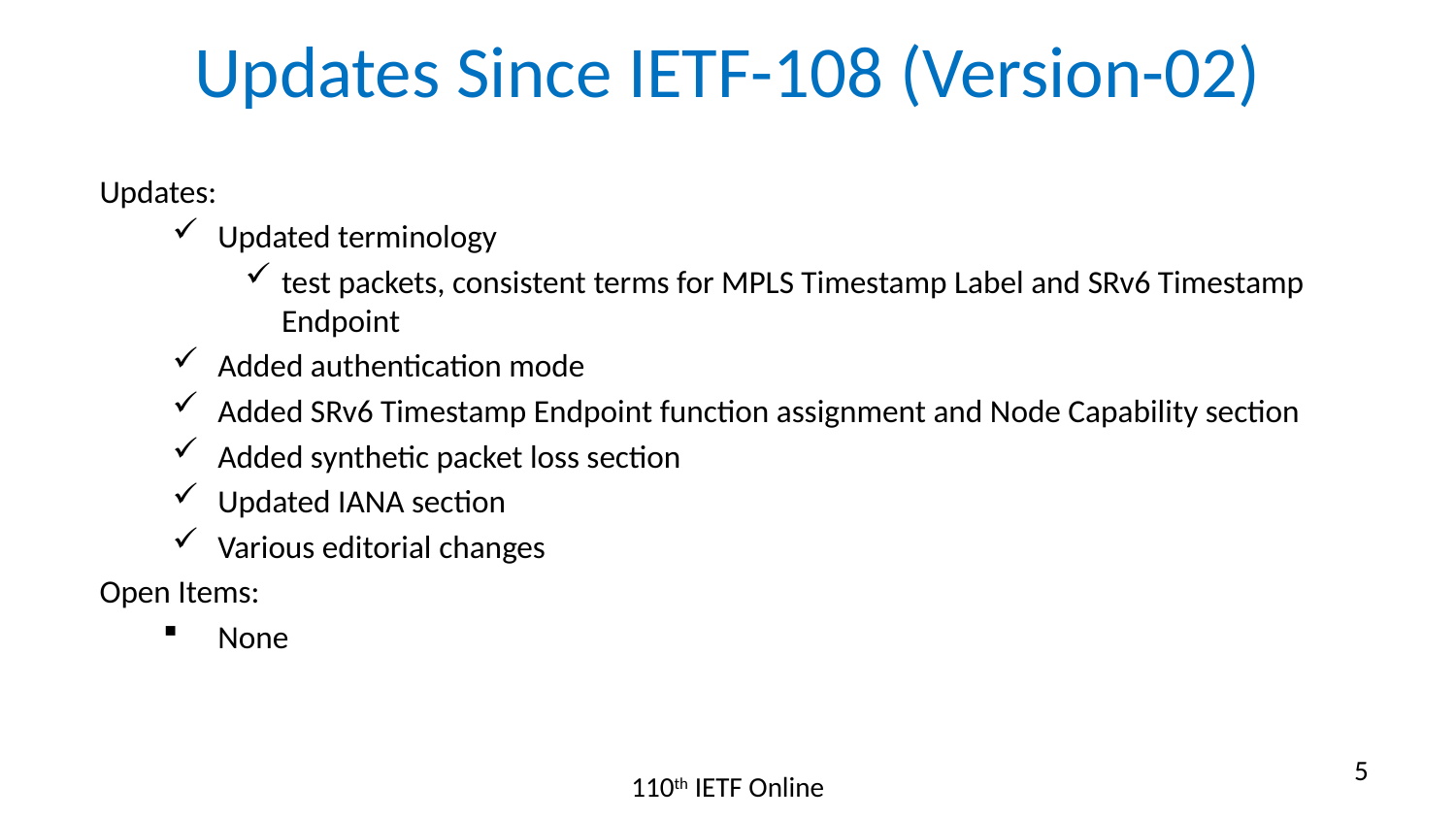

# Updates Since IETF-108 (Version-02)
Updates:
Updated terminology
test packets, consistent terms for MPLS Timestamp Label and SRv6 Timestamp Endpoint
Added authentication mode
Added SRv6 Timestamp Endpoint function assignment and Node Capability section
Added synthetic packet loss section
Updated IANA section
Various editorial changes
Open Items:
None
5
110th IETF Online